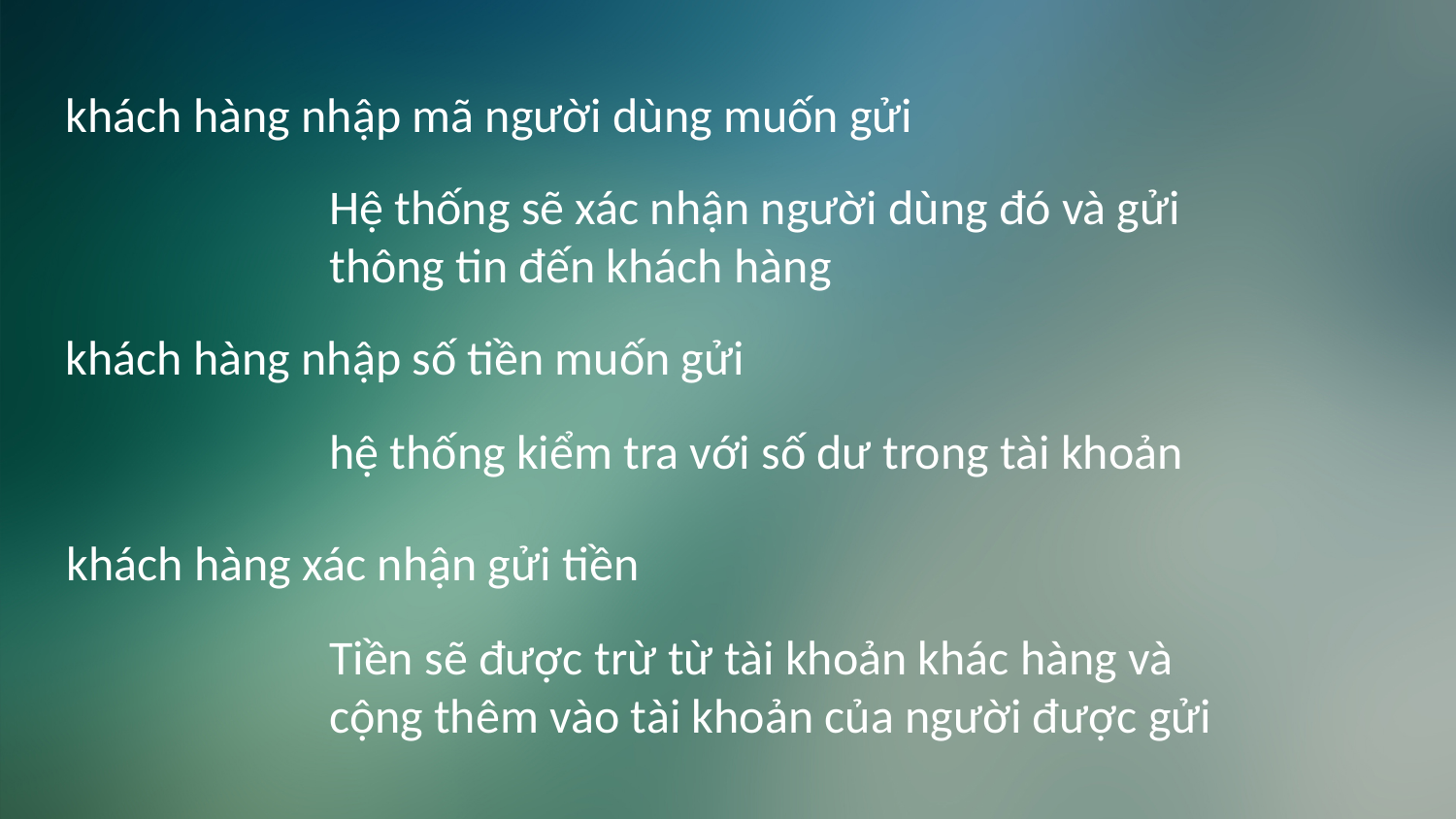

khách hàng nhập mã người dùng muốn gửi
Hệ thống sẽ xác nhận người dùng đó và gửi thông tin đến khách hàng
khách hàng nhập số tiền muốn gửi
hệ thống kiểm tra với số dư trong tài khoản
khách hàng xác nhận gửi tiền
Tiền sẽ được trừ từ tài khoản khác hàng và cộng thêm vào tài khoản của người được gửi